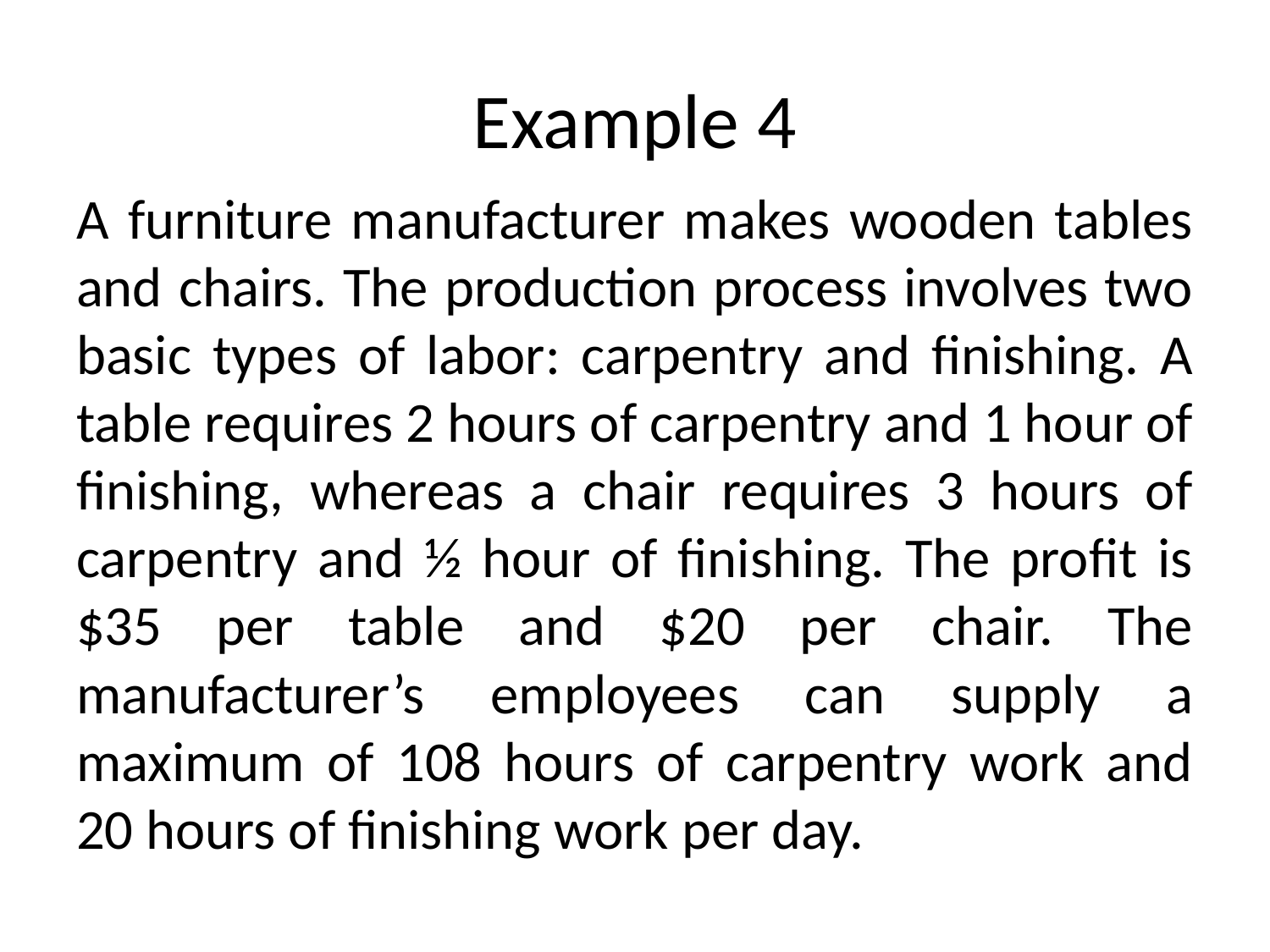

# Example 4
A furniture manufacturer makes wooden tables and chairs. The production process involves two basic types of labor: carpentry and finishing. A table requires 2 hours of carpentry and 1 hour of finishing, whereas a chair requires 3 hours of carpentry and ½ hour of finishing. The profit is $35 per table and $20 per chair. The manufacturer’s employees can supply a maximum of 108 hours of carpentry work and 20 hours of finishing work per day.